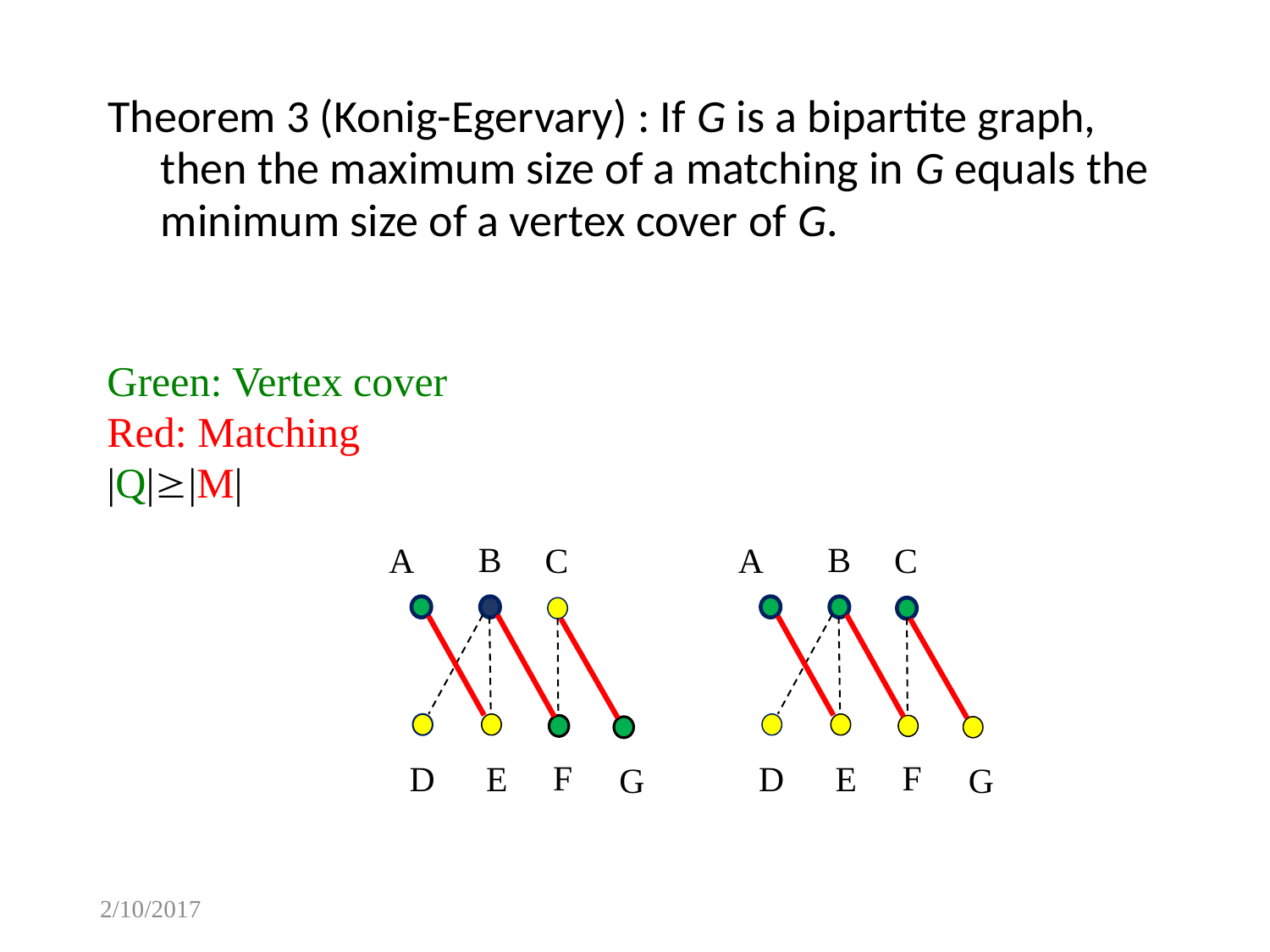

# Theorem 3 (Konig-Egervary) : If G is a bipartite graph, then the maximum size of a matching in G equals the minimum size of a vertex cover of G.
Green: Vertex cover
Red: Matching
|Q|≥|M|
B
B
A
C
A
C

F
F
E
E
D
D
G
G
2/10/2017